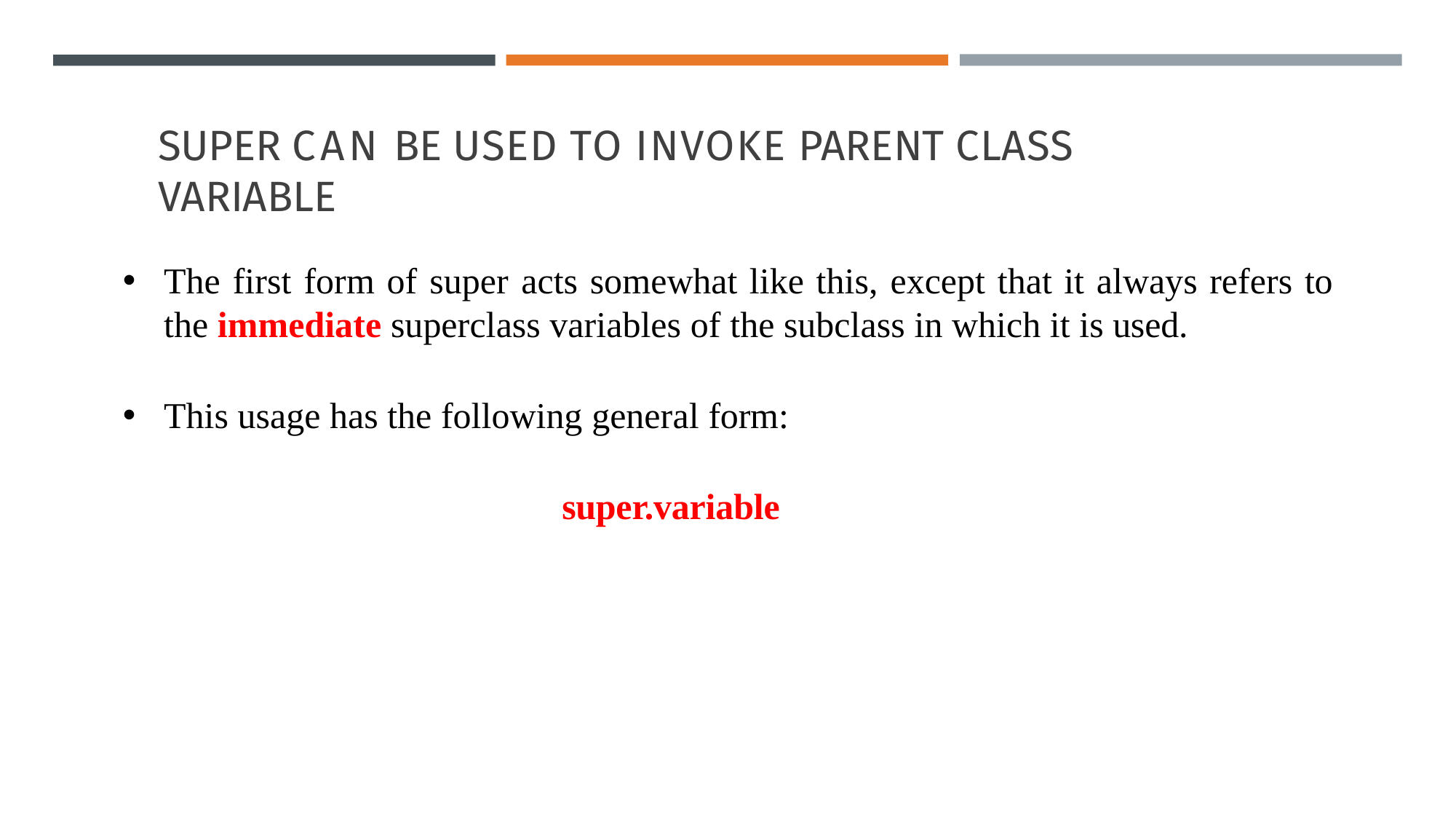

# SUPER CAN BE USED TO INVOKE PARENT CLASS VARIABLE
The first form of super acts somewhat like this, except that it always refers to the immediate superclass variables of the subclass in which it is used.

This usage has the following general form:

super.variable